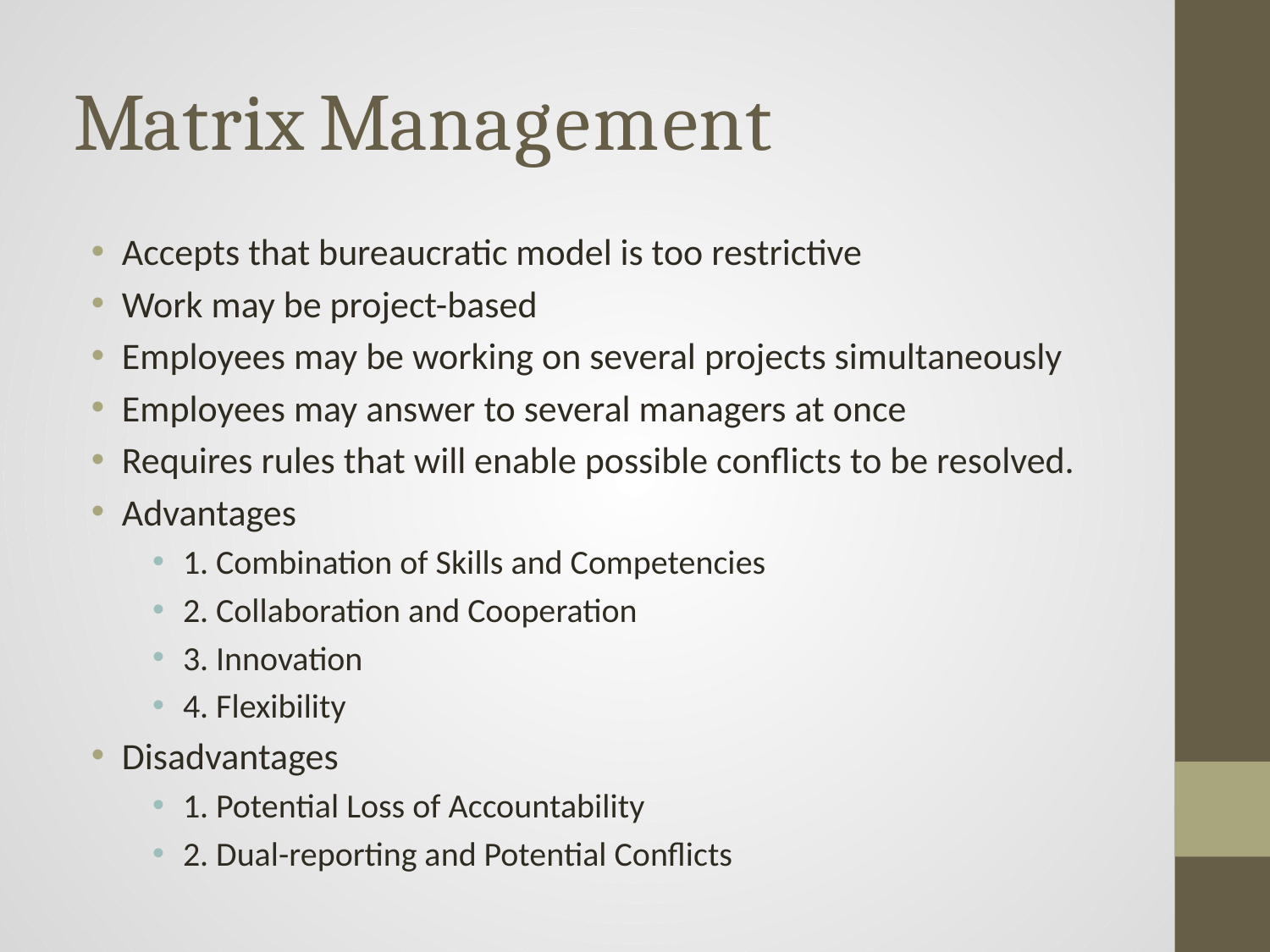

# Matrix Management
Accepts that bureaucratic model is too restrictive
Work may be project-based
Employees may be working on several projects simultaneously
Employees may answer to several managers at once
Requires rules that will enable possible conflicts to be resolved.
Advantages
1. Combination of Skills and Competencies
2. Collaboration and Cooperation
3. Innovation
4. Flexibility
Disadvantages
1. Potential Loss of Accountability
2. Dual-reporting and Potential Conflicts